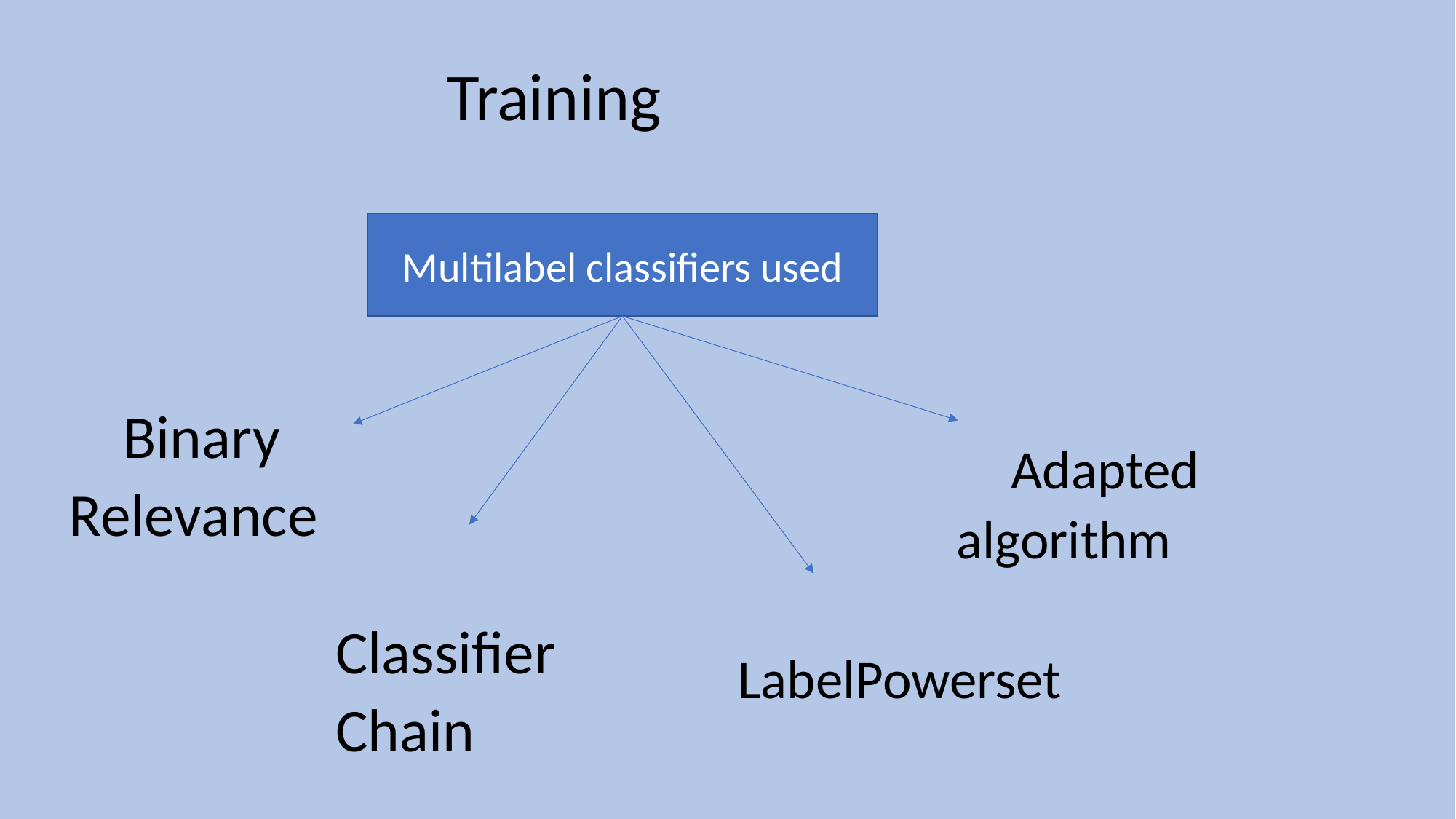

# Training
Multilabel classifiers used
Binary Relevance
Adapted algorithm
 Classifier Chain
LabelPowerset